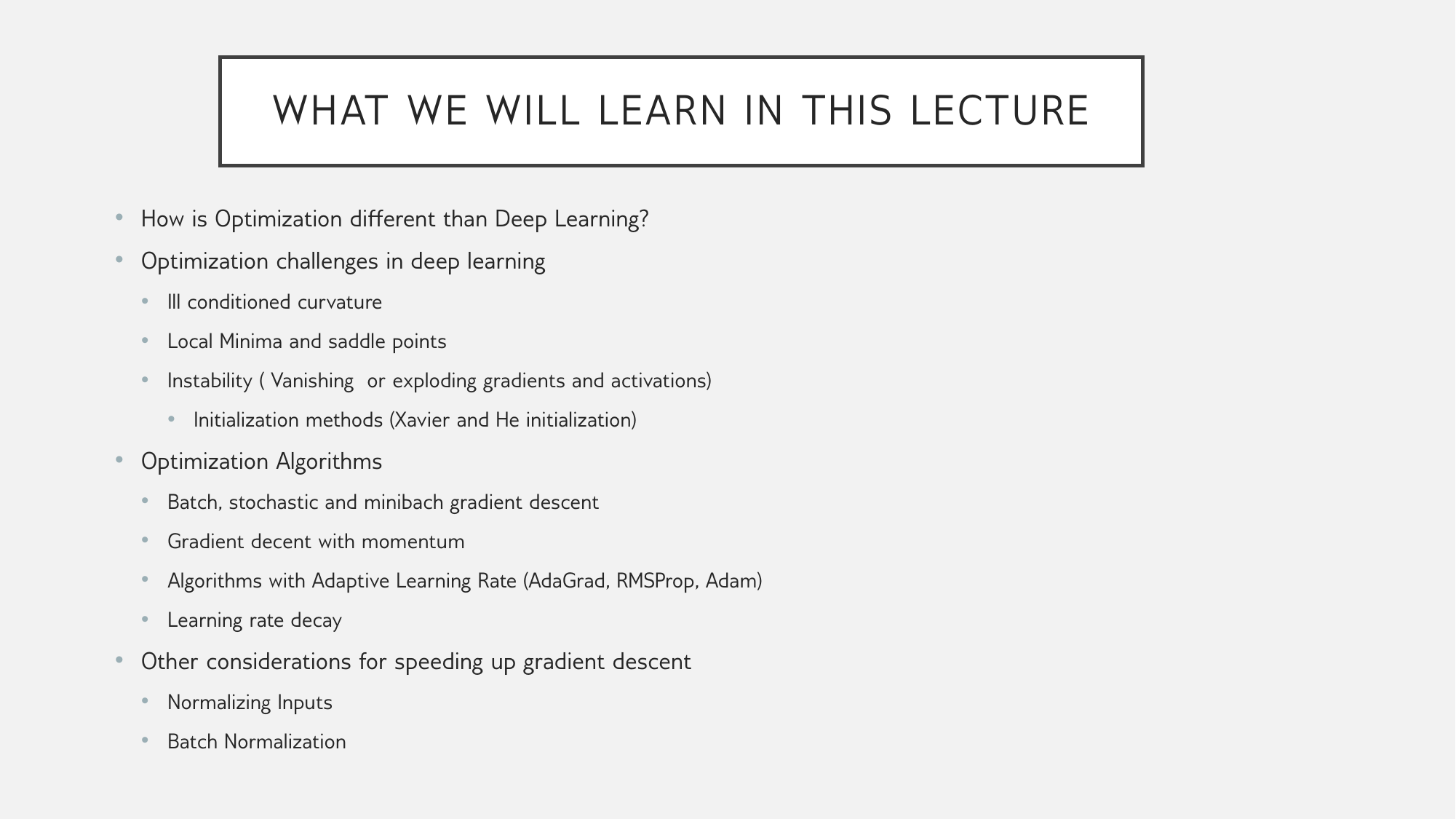

# What we will learn in this lecture
How is Optimization different than Deep Learning?
Optimization challenges in deep learning
Ill conditioned curvature
Local Minima and saddle points
Instability ( Vanishing  or exploding gradients and activations)
Initialization methods (Xavier and He initialization)
Optimization Algorithms
Batch, stochastic and minibach gradient descent
Gradient decent with momentum
Algorithms with Adaptive Learning Rate (AdaGrad, RMSProp, Adam)
Learning rate decay
Other considerations for speeding up gradient descent
Normalizing Inputs
Batch Normalization